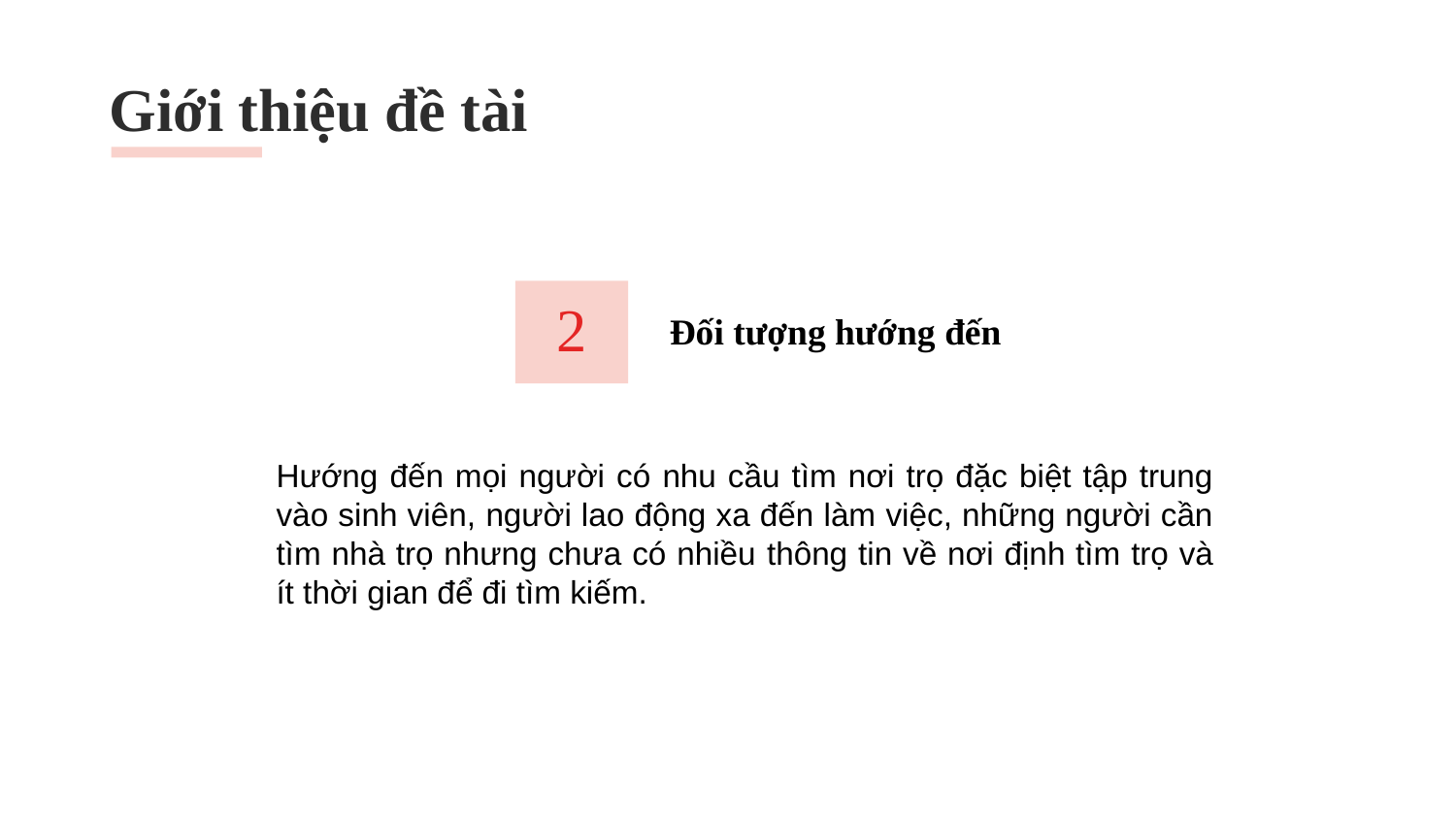

# Giới thiệu đề tài

2
Đối tượng hướng đến

Hướng đến mọi người có nhu cầu tìm nơi trọ đặc biệt tập trung vào sinh viên, người lao động xa đến làm việc, những người cần tìm nhà trọ nhưng chưa có nhiều thông tin về nơi định tìm trọ và ít thời gian để đi tìm kiếm.